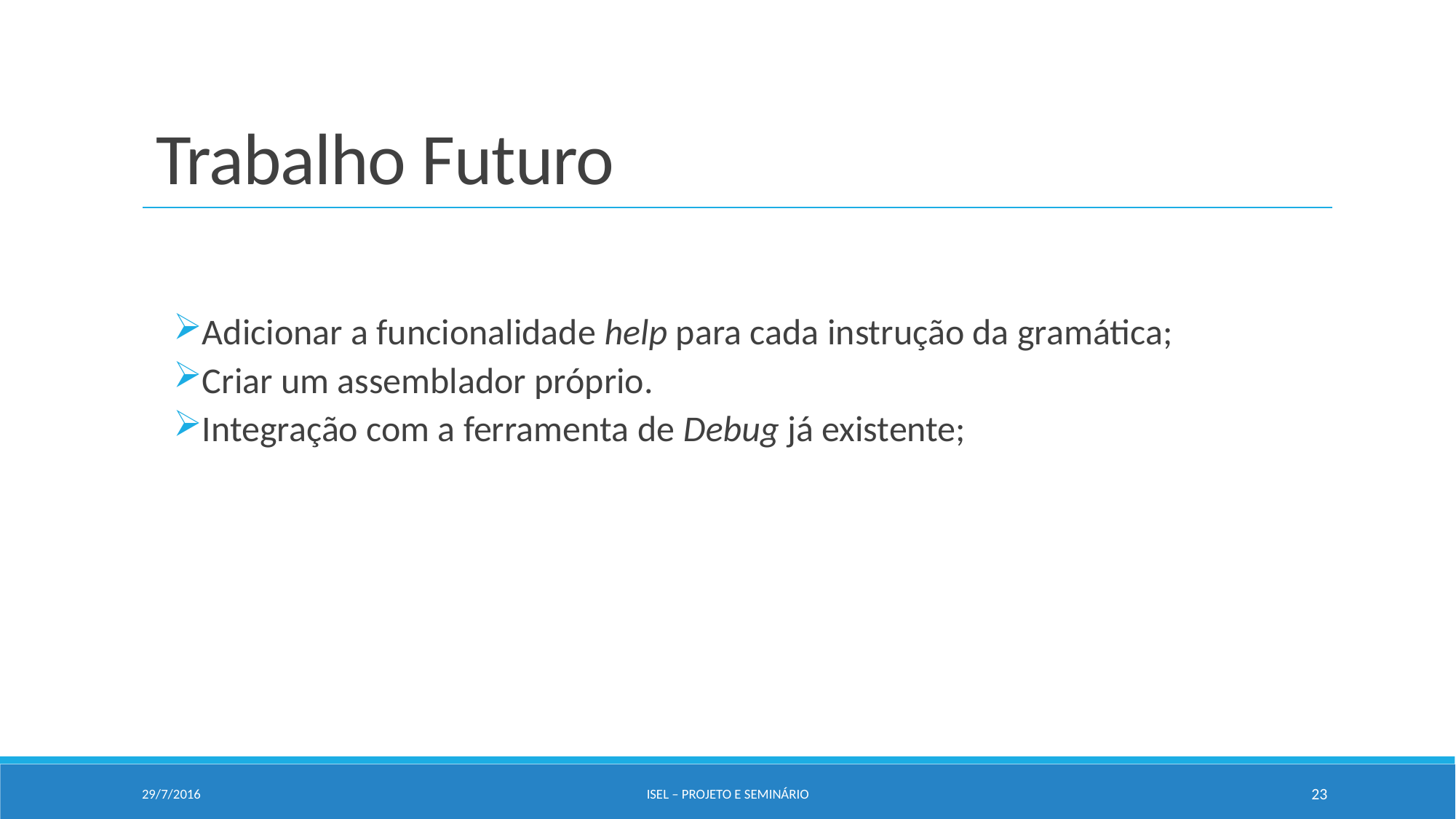

# Trabalho Futuro
Adicionar a funcionalidade help para cada instrução da gramática;
Criar um assemblador próprio.
Integração com a ferramenta de Debug já existente;
29/7/2016
ISEL – Projeto e Seminário
23